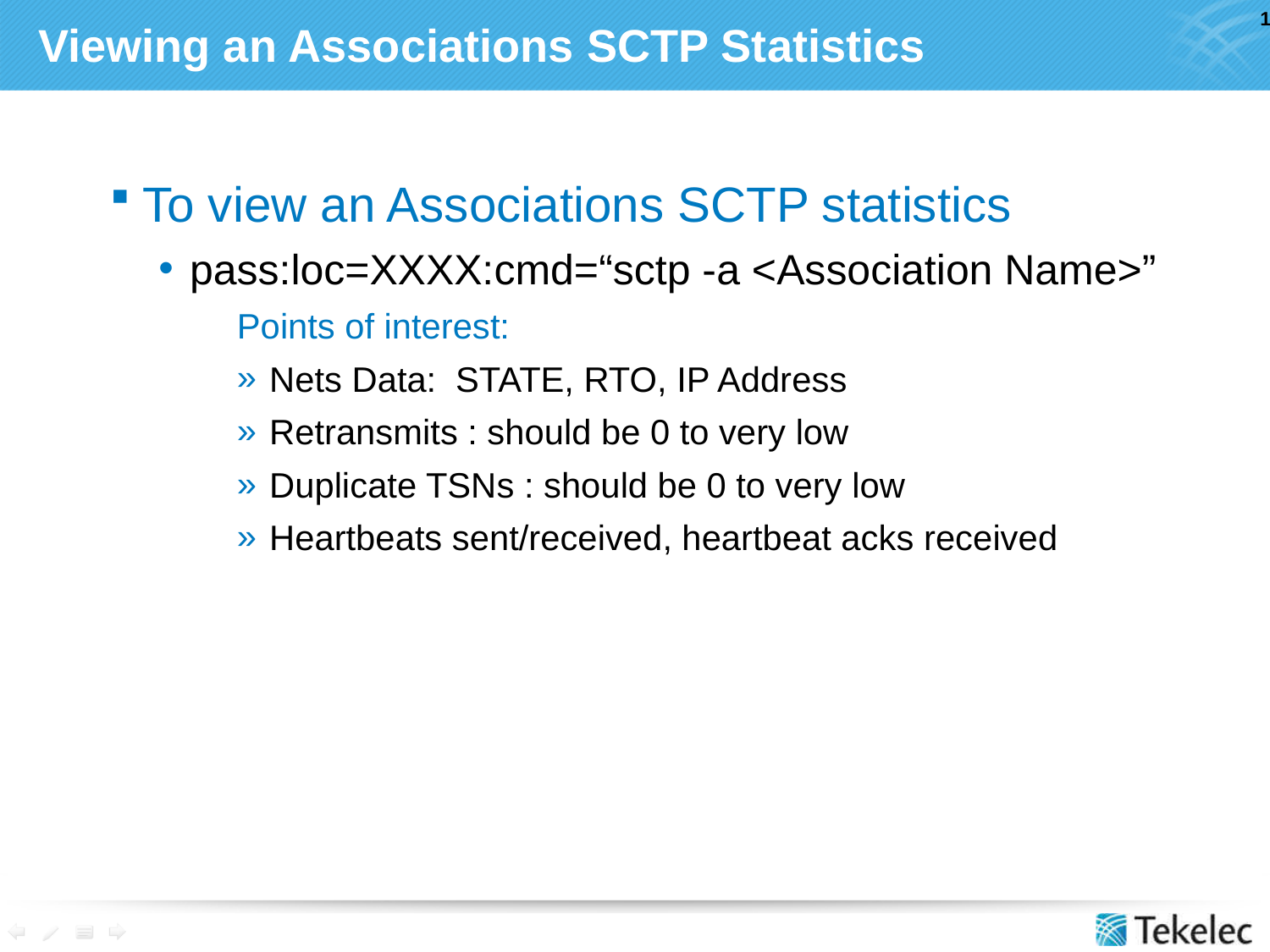

# Viewing an Associations SCTP Statistics
To view an Associations SCTP statistics
pass:loc=XXXX:cmd=“sctp -a <Association Name>”
Points of interest:
Nets Data:  STATE, RTO, IP Address
Retransmits : should be 0 to very low
Duplicate TSNs : should be 0 to very low
Heartbeats sent/received, heartbeat acks received